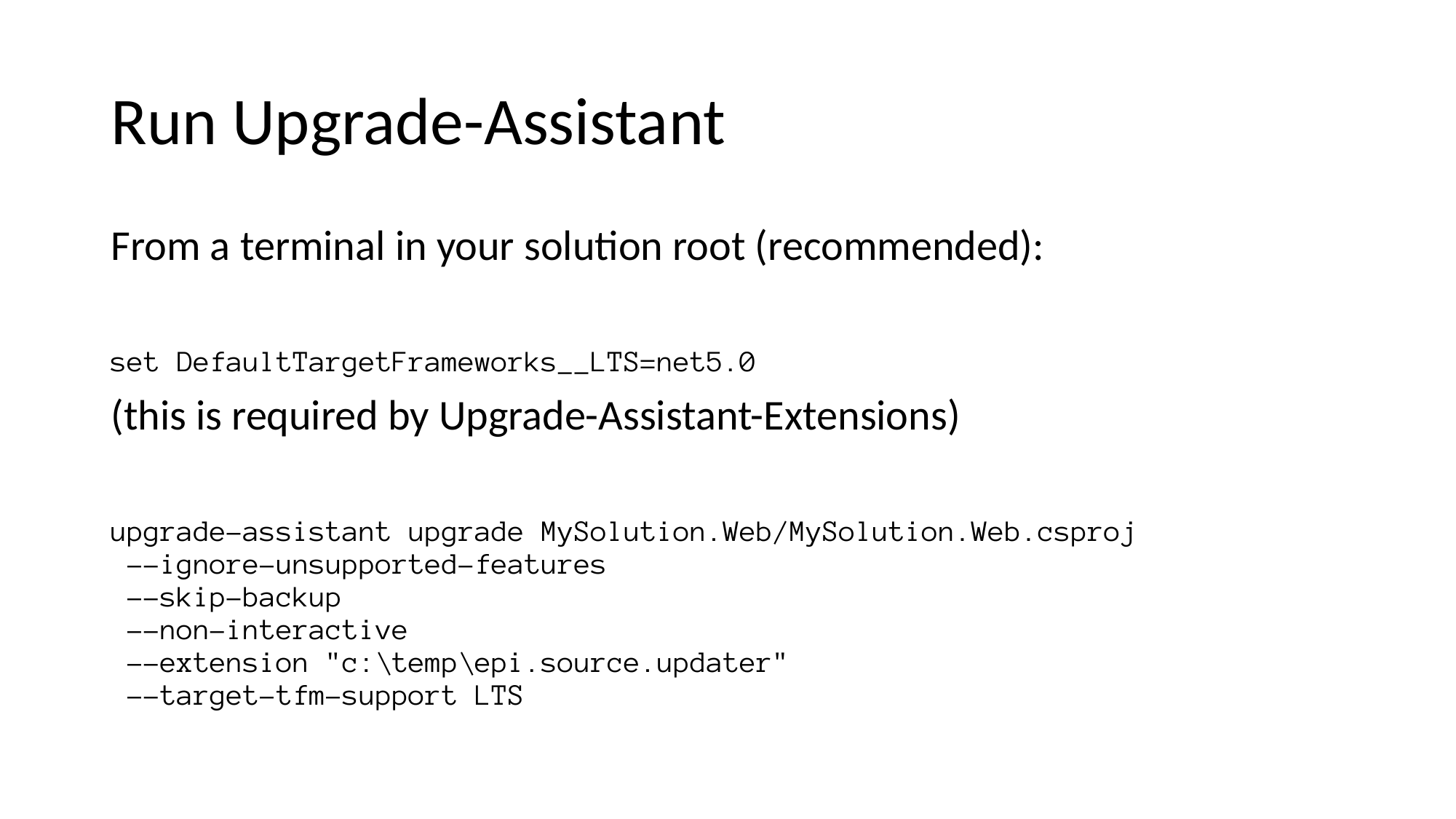

# Run Upgrade-Assistant
From a terminal in your solution root (recommended):

set DefaultTargetFrameworks__LTS=net5.0
(this is required by Upgrade-Assistant-Extensions)

upgrade-assistant upgrade MySolution.Web/MySolution.Web.csproj
 --ignore-unsupported-features
 --skip-backup
 --non-interactive
 --extension "c:\temp\epi.source.updater"
 --target-tfm-support LTS